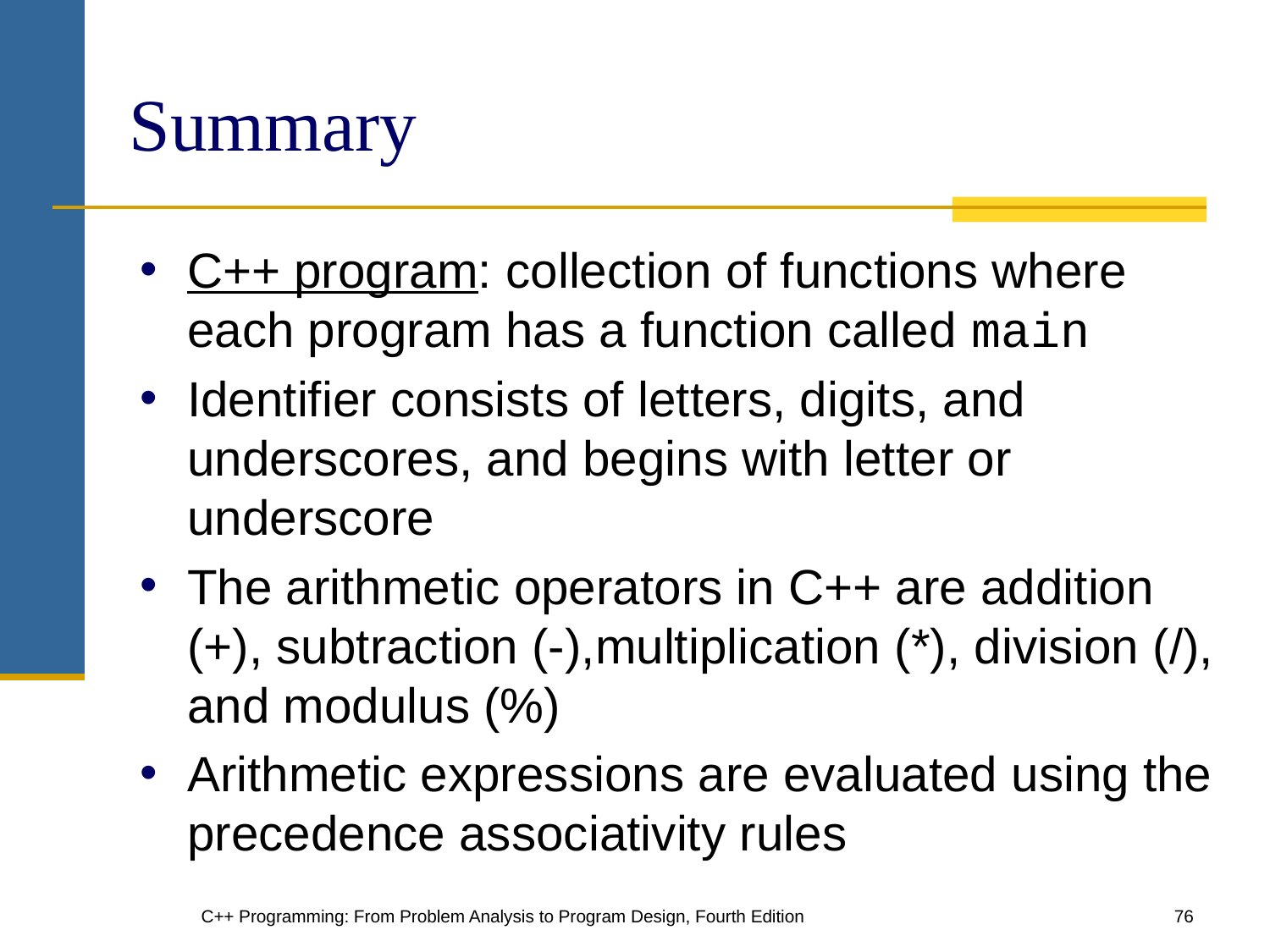

# Summary
C++ program: collection of functions where each program has a function called main
Identifier consists of letters, digits, and underscores, and begins with letter or underscore
The arithmetic operators in C++ are addition (+), subtraction (-),multiplication (*), division (/), and modulus (%)
Arithmetic expressions are evaluated using the precedence associativity rules
C++ Programming: From Problem Analysis to Program Design, Fourth Edition
76